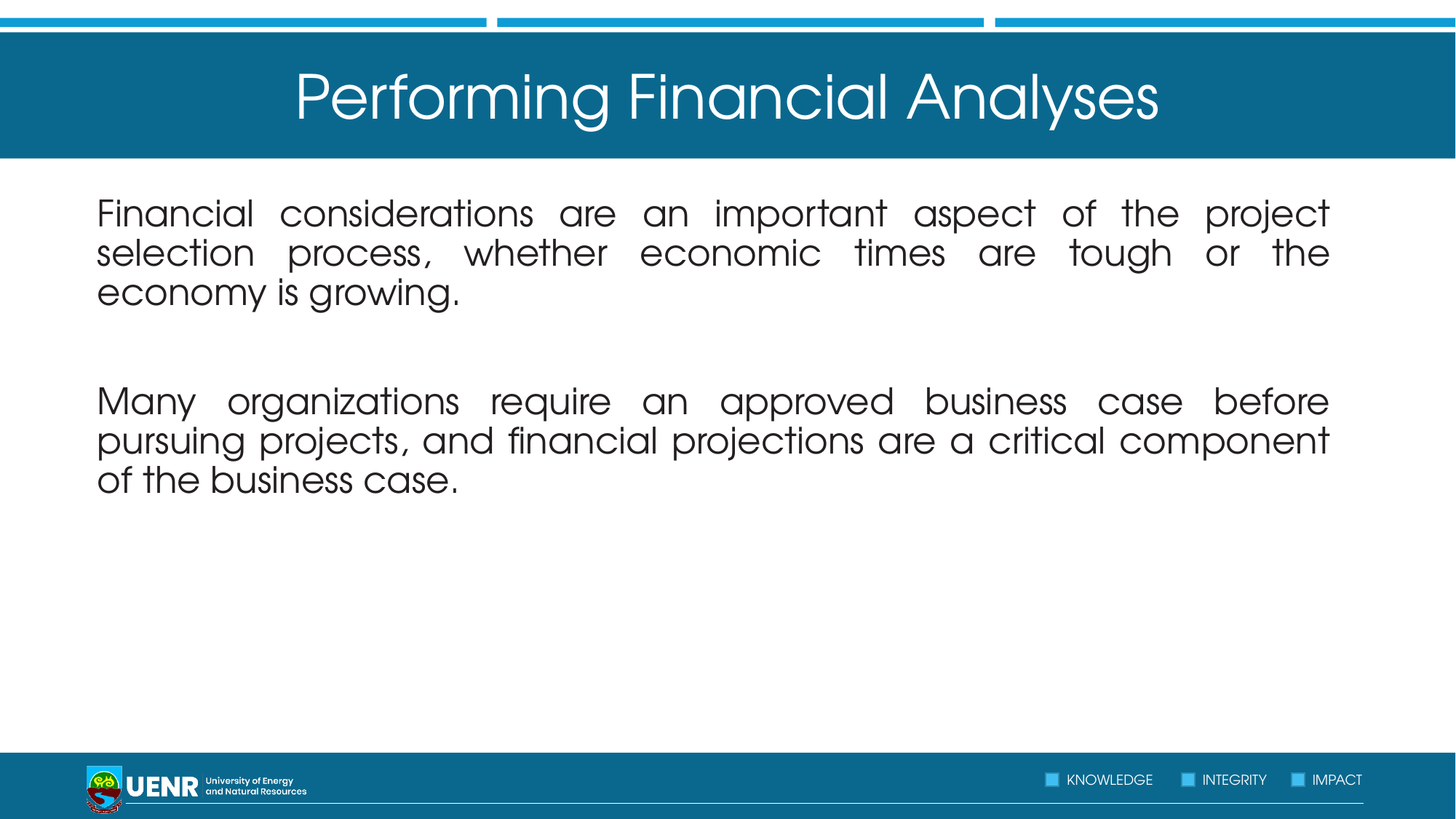

# Performing Financial Analyses
Financial considerations are an important aspect of the project selection process, whether economic times are tough or the economy is growing.

Many organizations require an approved business case before pursuing projects, and financial projections are a critical component of the business case.